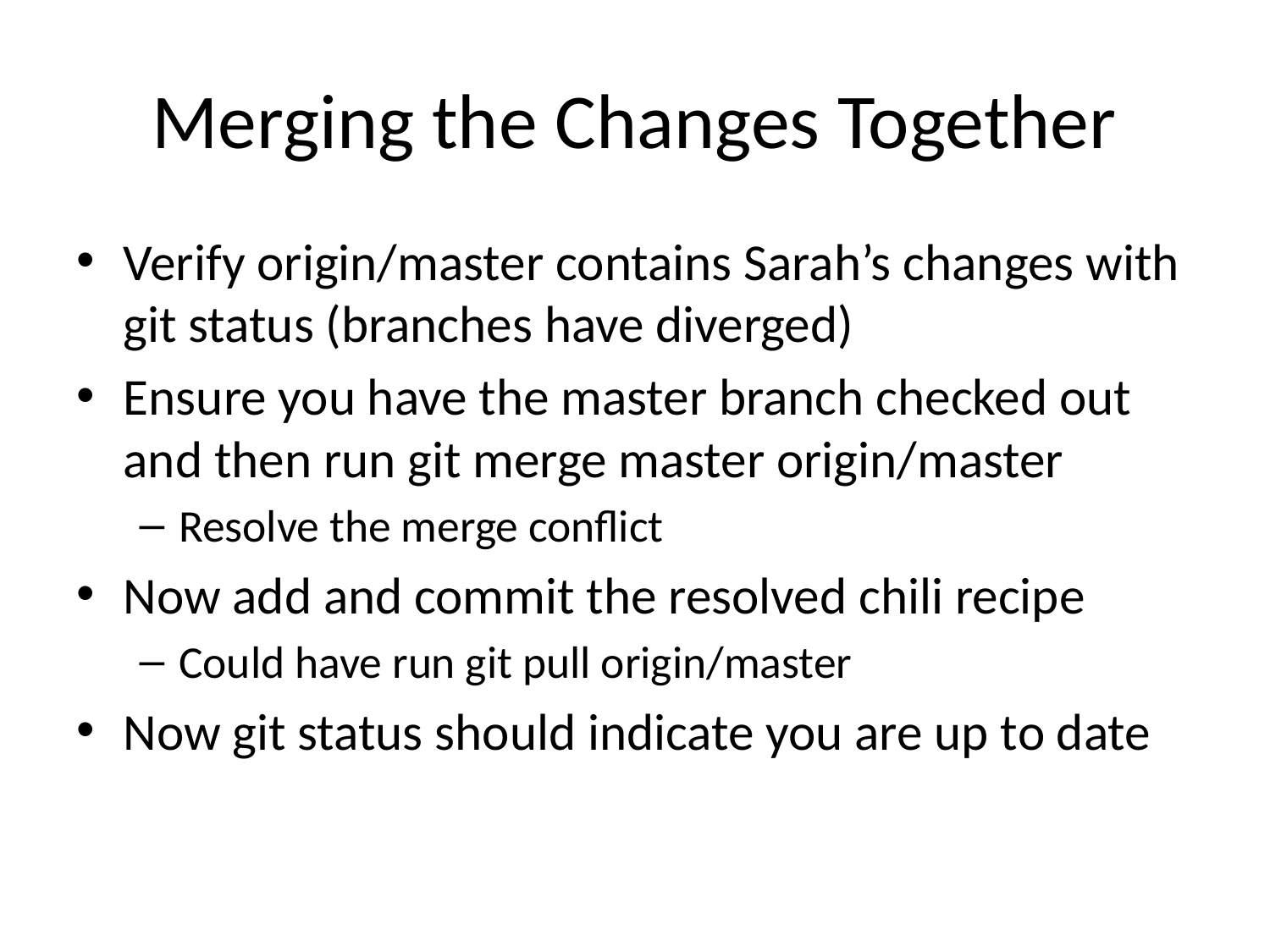

# Merging the Changes Together
Verify origin/master contains Sarah’s changes with git status (branches have diverged)
Ensure you have the master branch checked out and then run git merge master origin/master
Resolve the merge conflict
Now add and commit the resolved chili recipe
Could have run git pull origin/master
Now git status should indicate you are up to date